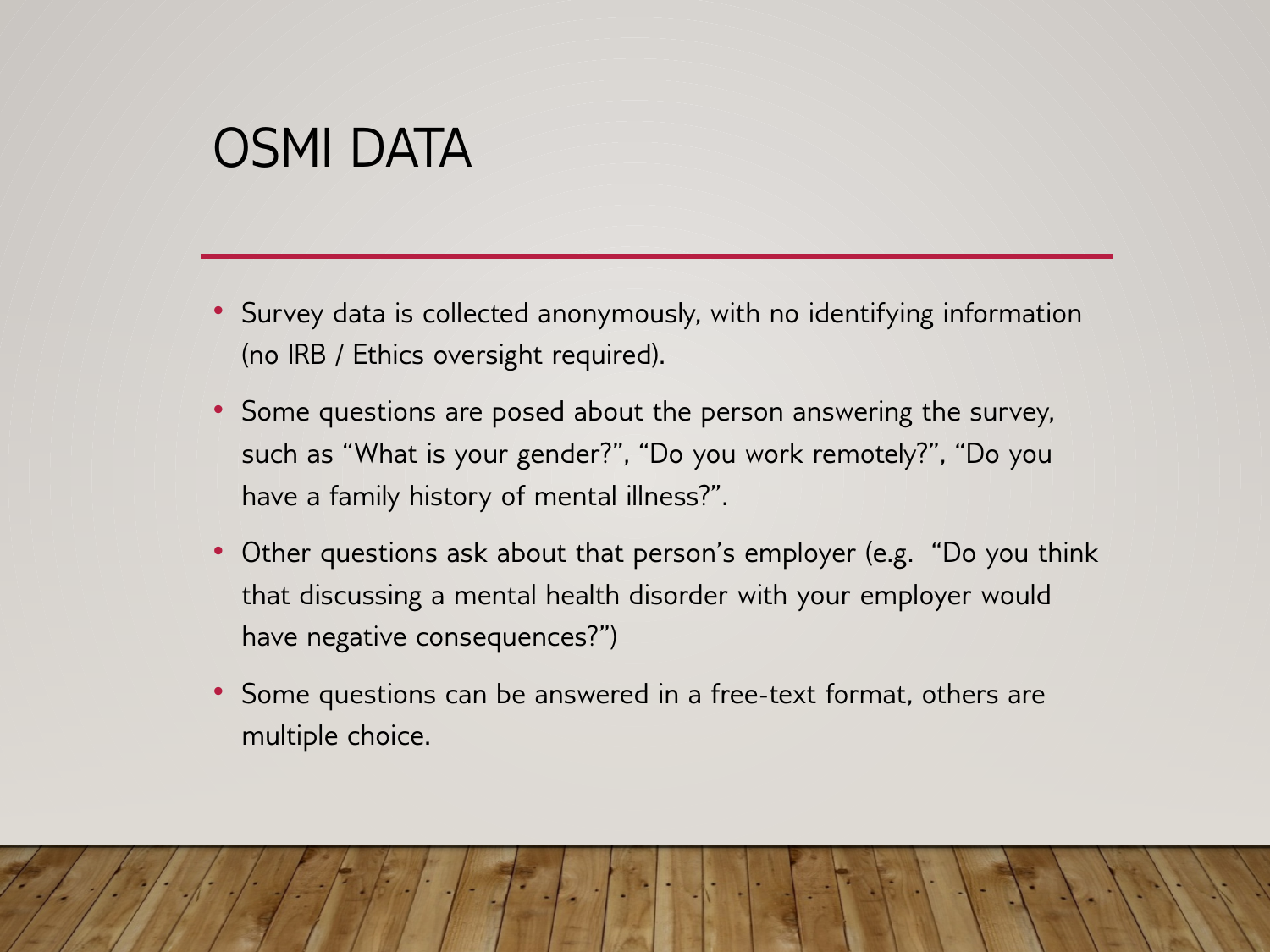

# OSMI Data
Survey data is collected anonymously, with no identifying information (no IRB / Ethics oversight required).
Some questions are posed about the person answering the survey, such as “What is your gender?”, “Do you work remotely?”, “Do you have a family history of mental illness?”.
Other questions ask about that person’s employer (e.g.  “Do you think that discussing a mental health disorder with your employer would have negative consequences?”)
Some questions can be answered in a free-text format, others are multiple choice.